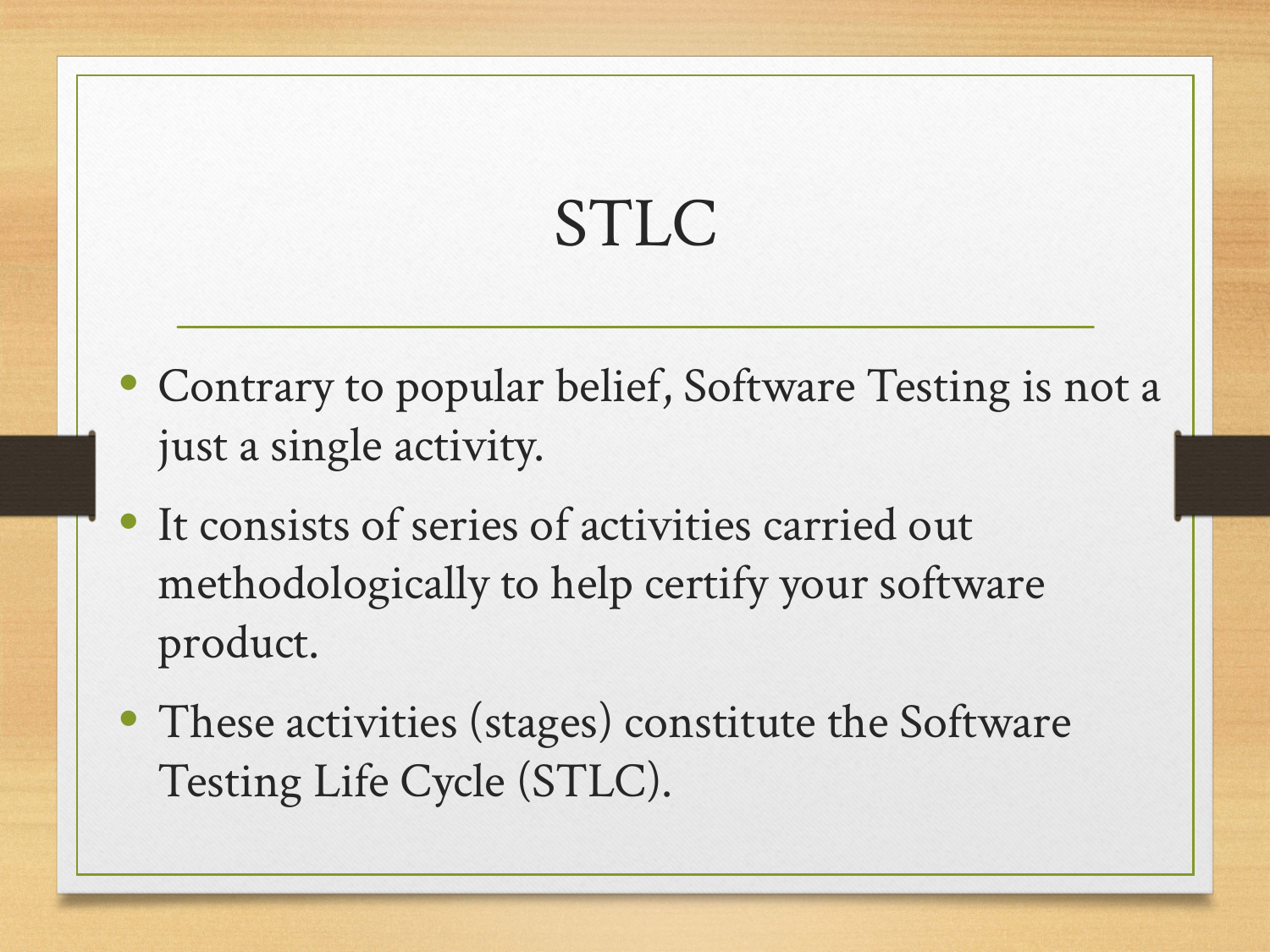

# STLC
Contrary to popular belief, Software Testing is not a just a single activity.
It consists of series of activities carried out methodologically to help certify your software product.
These activities (stages) constitute the Software Testing Life Cycle (STLC).